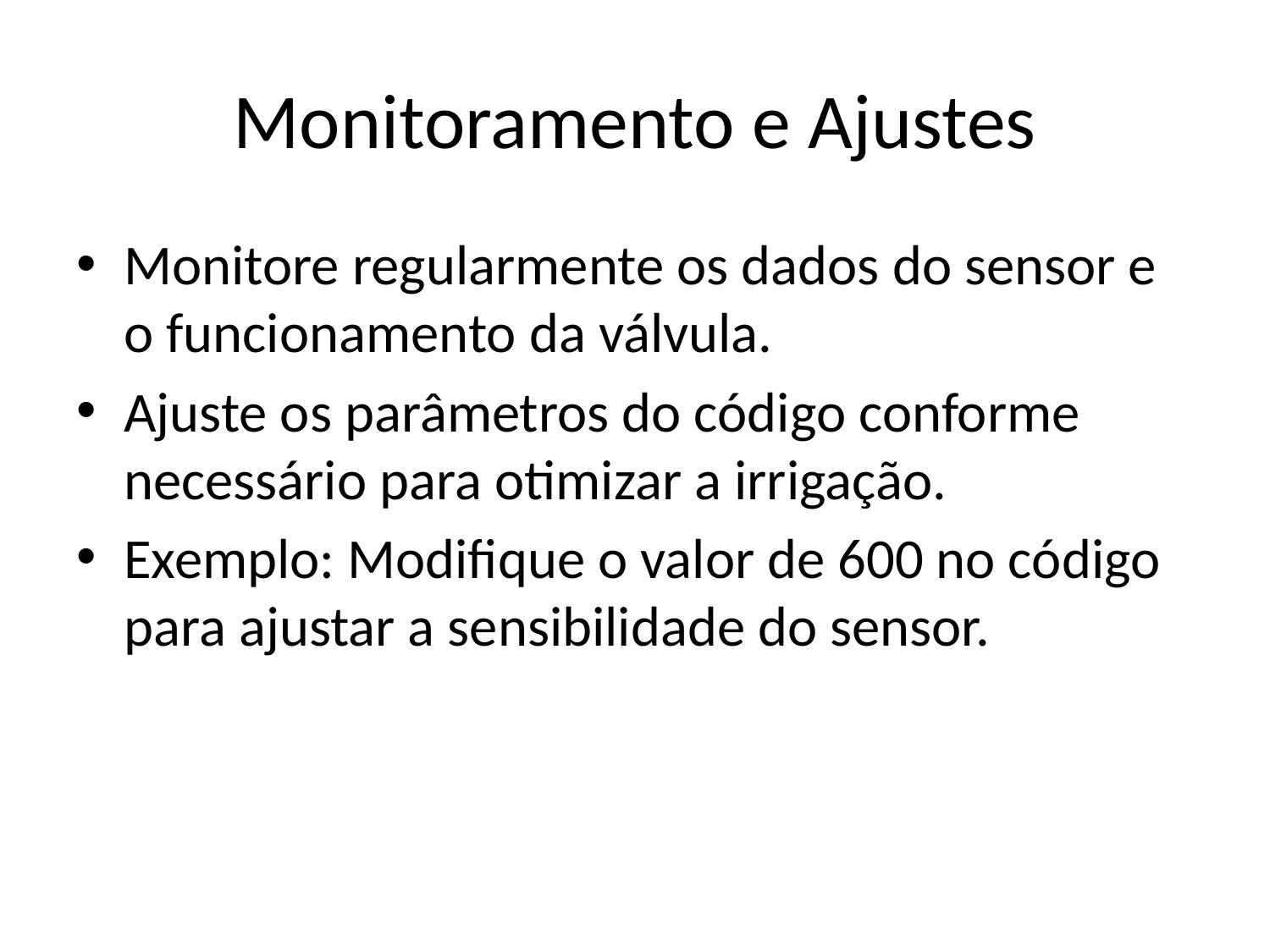

# Monitoramento e Ajustes
Monitore regularmente os dados do sensor e o funcionamento da válvula.
Ajuste os parâmetros do código conforme necessário para otimizar a irrigação.
Exemplo: Modifique o valor de 600 no código para ajustar a sensibilidade do sensor.